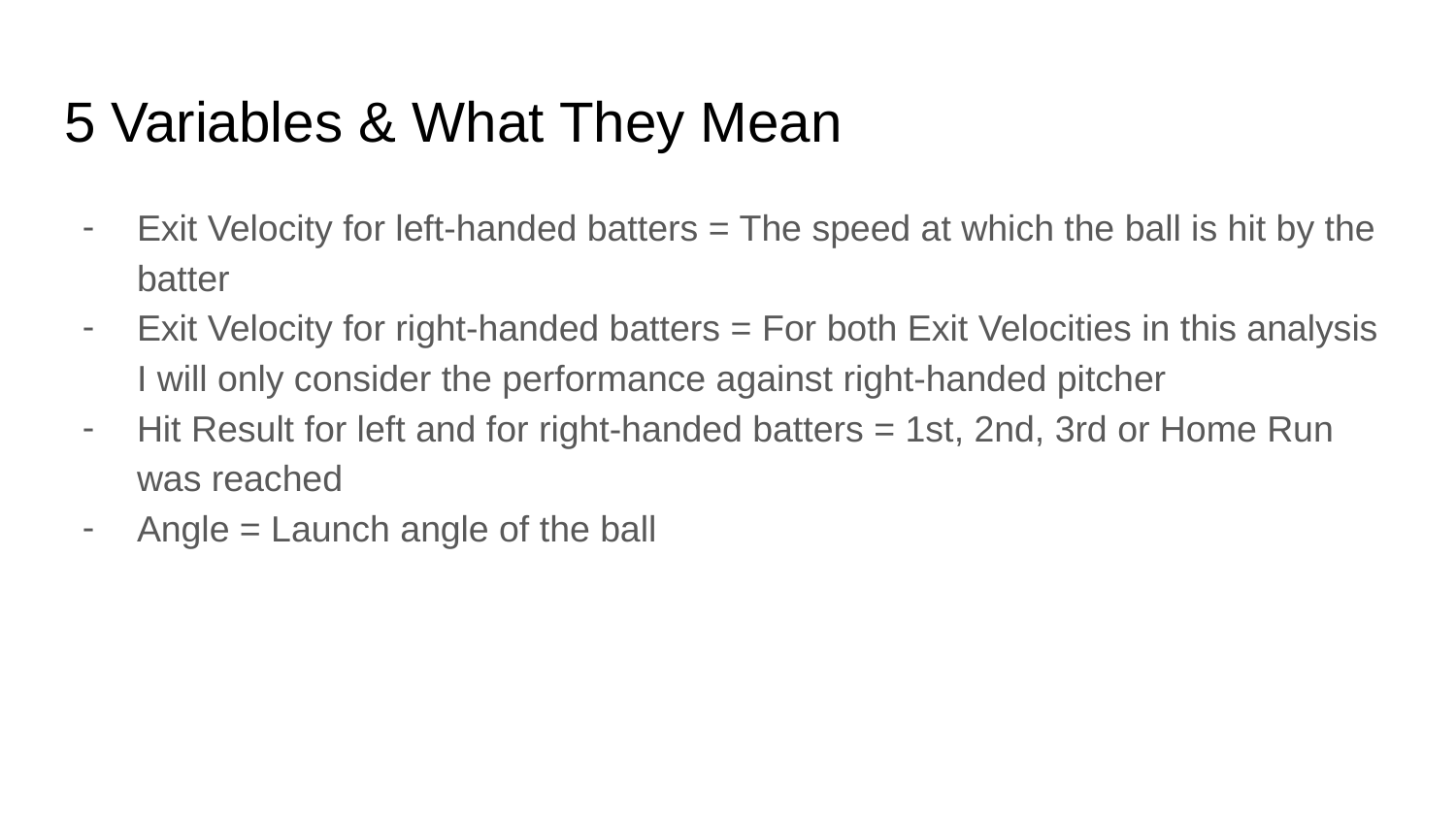

# 5 Variables & What They Mean
Exit Velocity for left-handed batters = The speed at which the ball is hit by the batter
Exit Velocity for right-handed batters = For both Exit Velocities in this analysis I will only consider the performance against right-handed pitcher
Hit Result for left and for right-handed batters = 1st, 2nd, 3rd or Home Run was reached
Angle = Launch angle of the ball